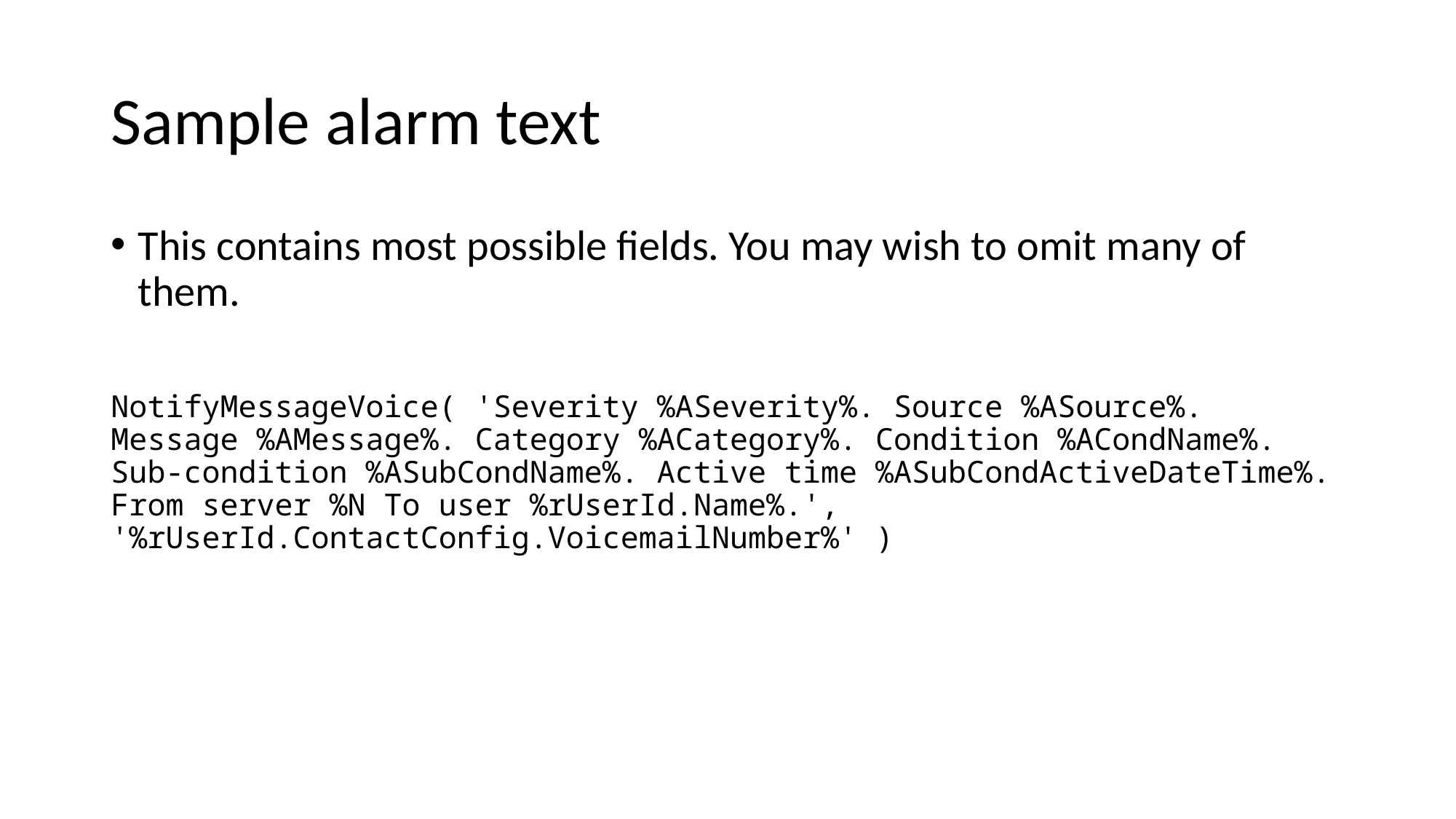

# Sample alarm text
This contains most possible fields. You may wish to omit many of them.

NotifyMessageVoice( 'Severity %ASeverity%. Source %ASource%. Message %AMessage%. Category %ACategory%. Condition %ACondName%. Sub-condition %ASubCondName%. Active time %ASubCondActiveDateTime%. From server %N To user %rUserId.Name%.', '%rUserId.ContactConfig.VoicemailNumber%' )